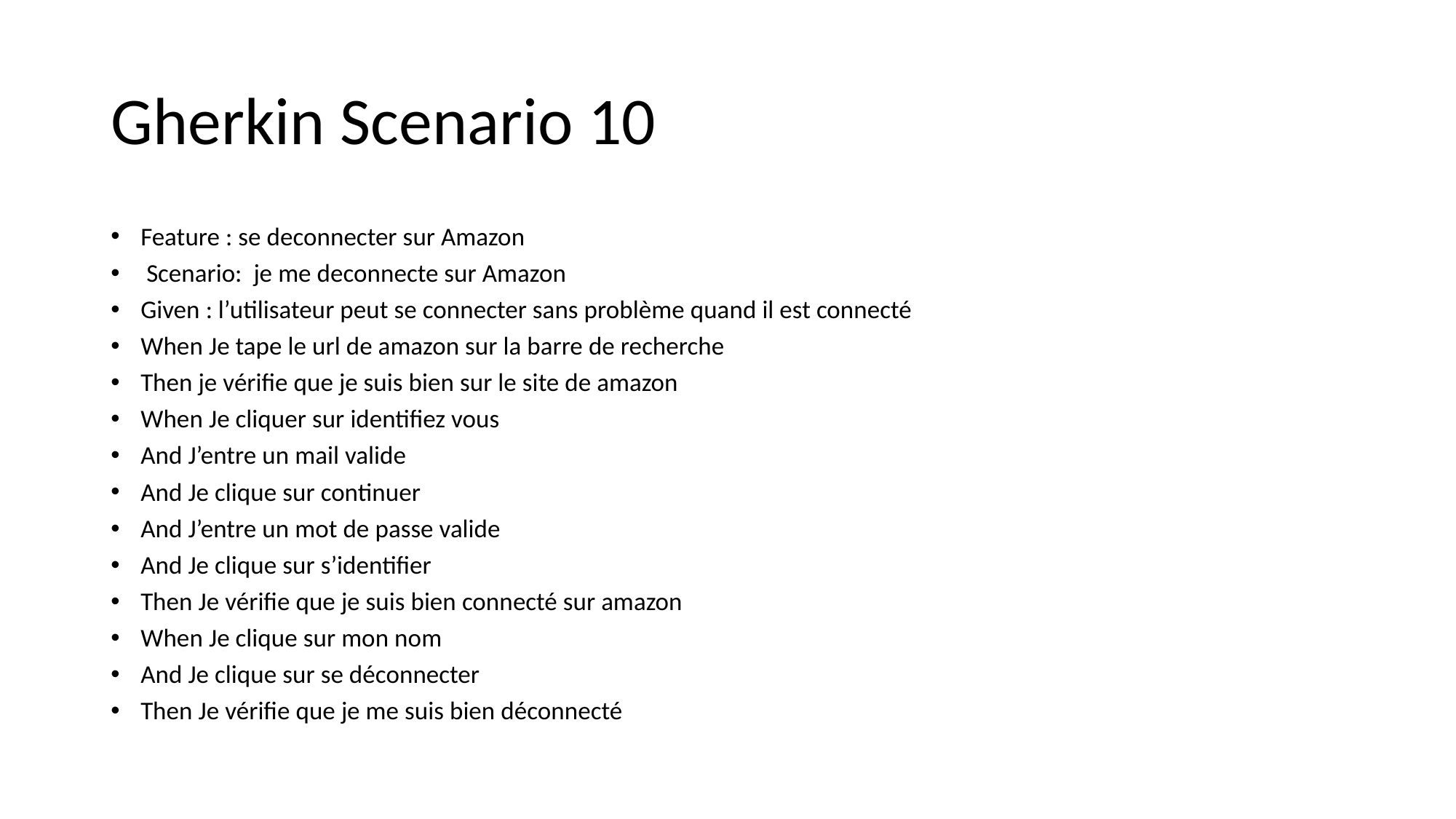

# Gherkin Scenario 10
Feature : se deconnecter sur Amazon
 Scenario:  je me deconnecte sur Amazon
Given : l’utilisateur peut se connecter sans problème quand il est connecté
When Je tape le url de amazon sur la barre de recherche
Then je vérifie que je suis bien sur le site de amazon
When Je cliquer sur identifiez vous
And J’entre un mail valide
And Je clique sur continuer
And J’entre un mot de passe valide
And Je clique sur s’identifier
Then Je vérifie que je suis bien connecté sur amazon
When Je clique sur mon nom
And Je clique sur se déconnecter
Then Je vérifie que je me suis bien déconnecté